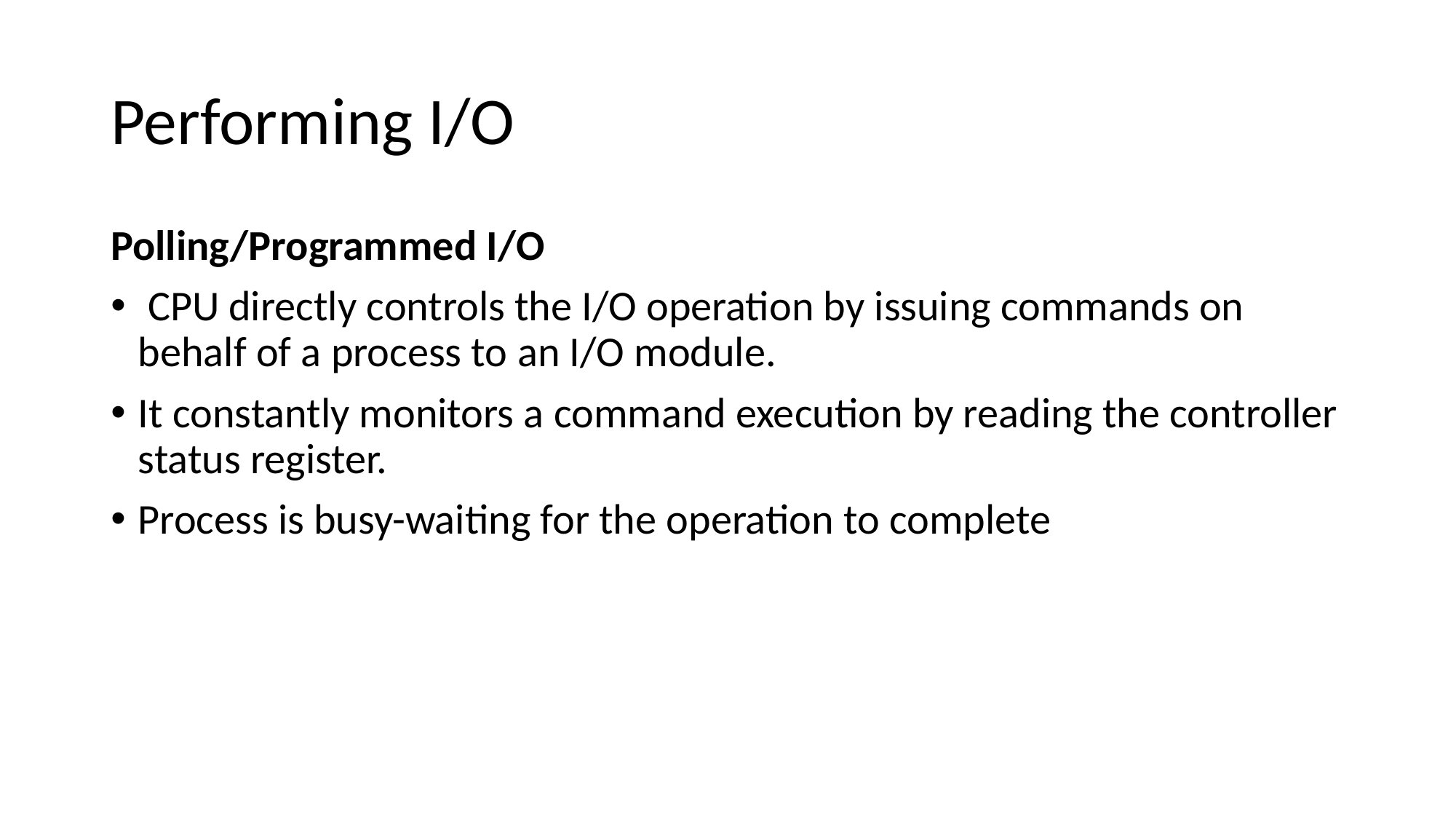

# Performing I/O
Polling/Programmed I/O
 CPU directly controls the I/O operation by issuing commands on behalf of a process to an I/O module.
It constantly monitors a command execution by reading the controller status register.
Process is busy-waiting for the operation to complete